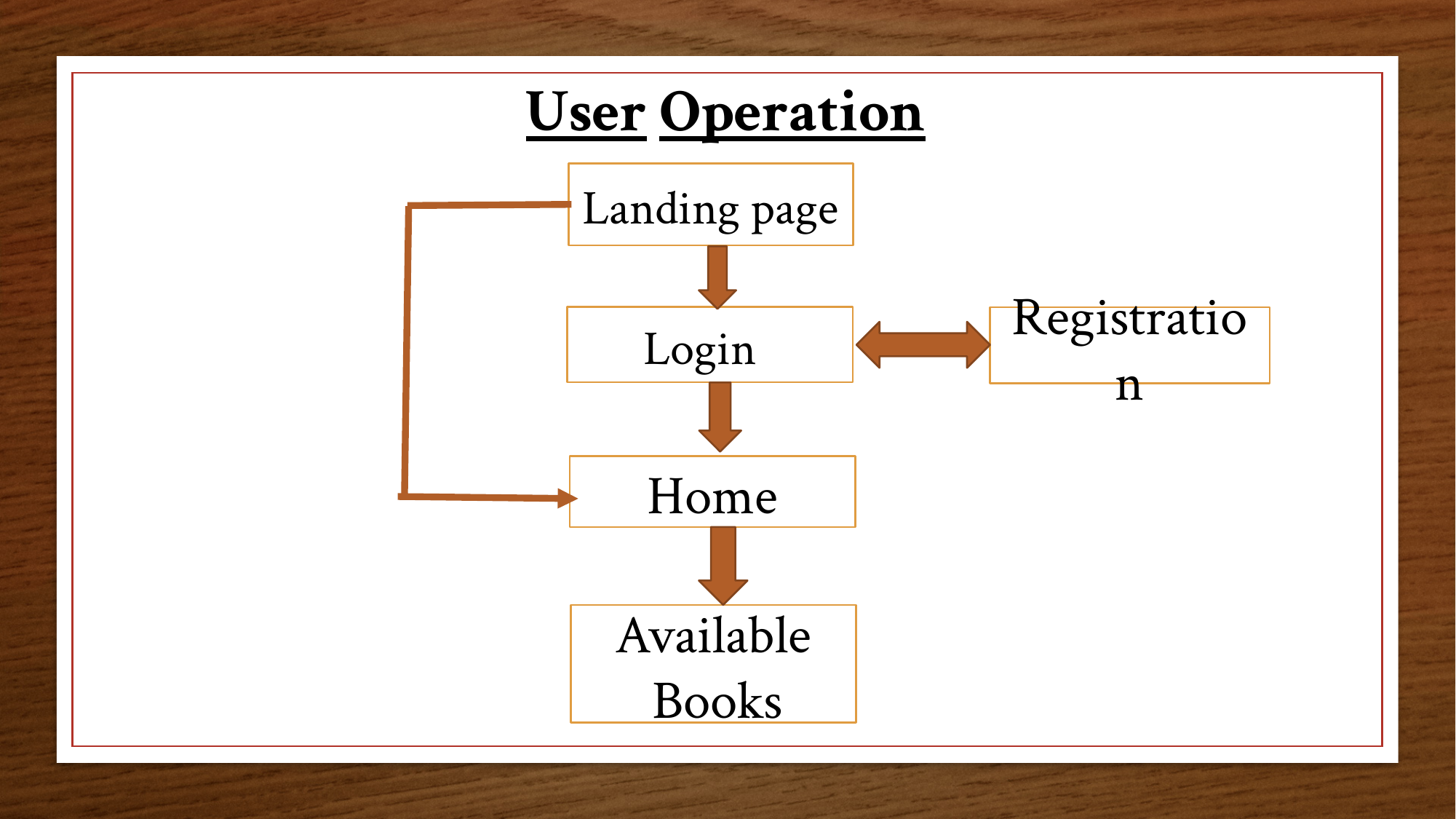

User Operation

#
Landing page

      Login
Registration

Home

Available
 Books